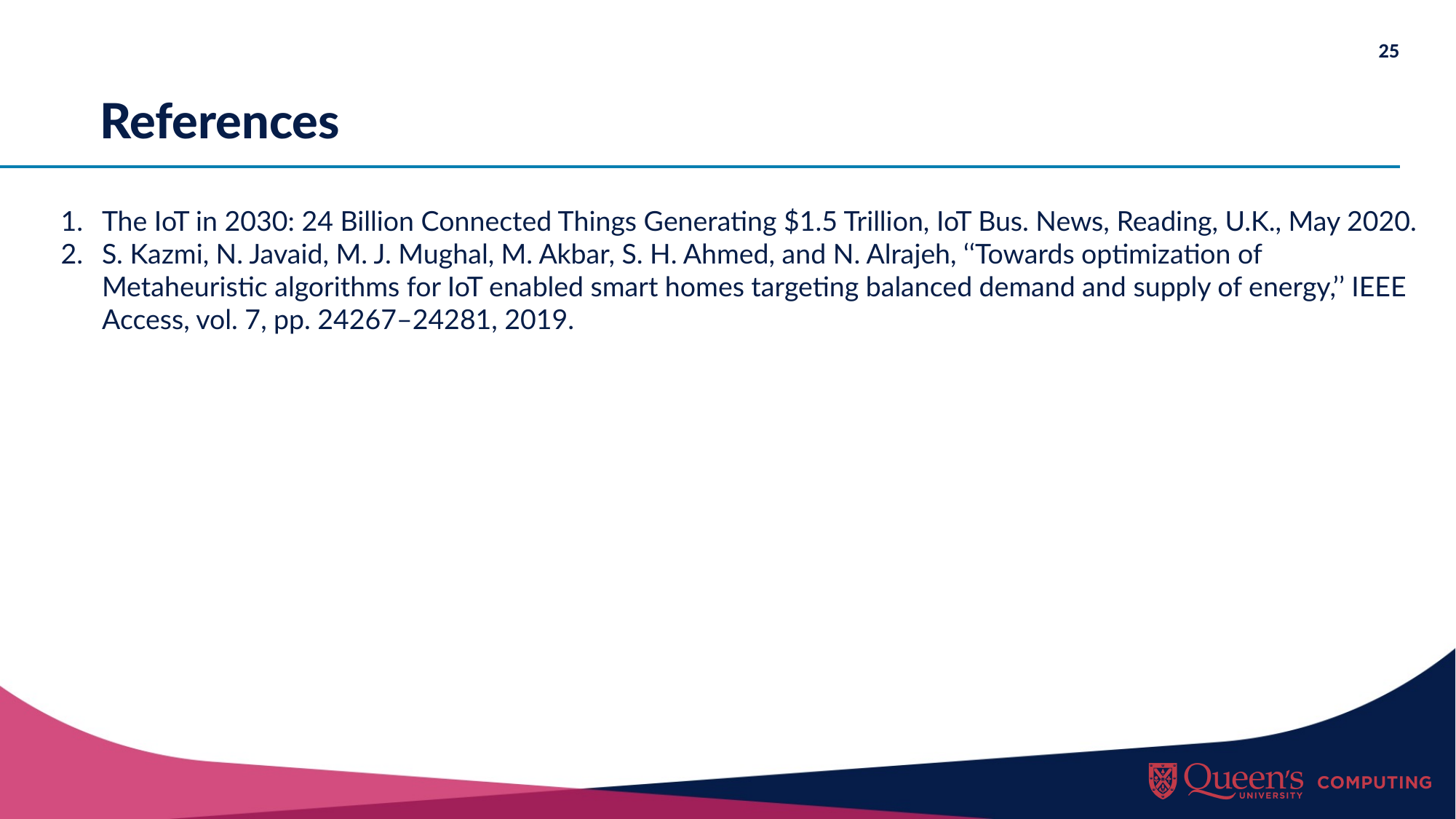

# References
The IoT in 2030: 24 Billion Connected Things Generating $1.5 Trillion, IoT Bus. News, Reading, U.K., May 2020.
S. Kazmi, N. Javaid, M. J. Mughal, M. Akbar, S. H. Ahmed, and N. Alrajeh, ‘‘Towards optimization of Metaheuristic algorithms for IoT enabled smart homes targeting balanced demand and supply of energy,’’ IEEE Access, vol. 7, pp. 24267–24281, 2019.